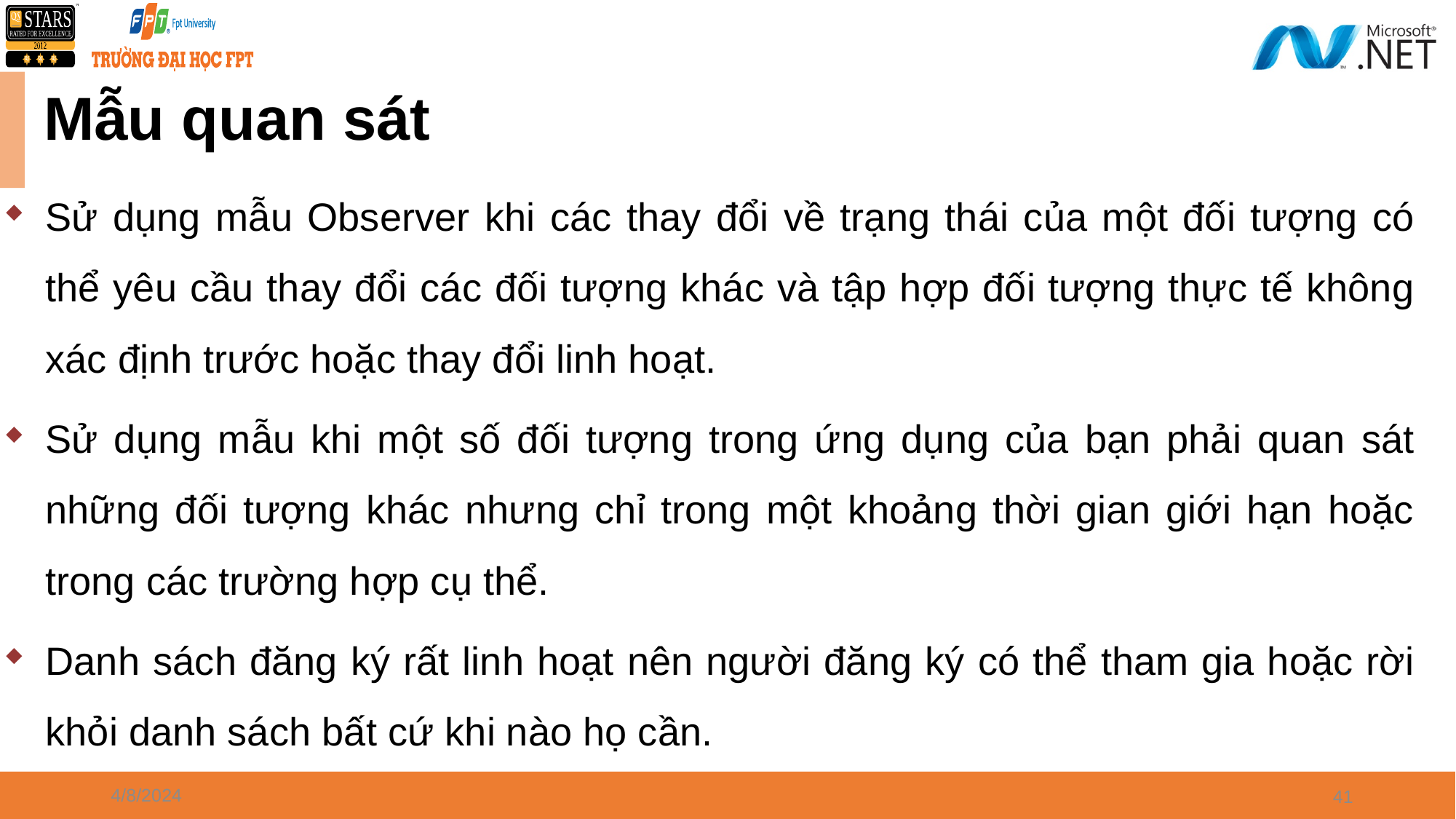

# Mẫu quan sát
Sử dụng mẫu Observer khi các thay đổi về trạng thái của một đối tượng có thể yêu cầu thay đổi các đối tượng khác và tập hợp đối tượng thực tế không xác định trước hoặc thay đổi linh hoạt.
Sử dụng mẫu khi một số đối tượng trong ứng dụng của bạn phải quan sát những đối tượng khác nhưng chỉ trong một khoảng thời gian giới hạn hoặc trong các trường hợp cụ thể.
Danh sách đăng ký rất linh hoạt nên người đăng ký có thể tham gia hoặc rời khỏi danh sách bất cứ khi nào họ cần.

4/8/2024
41